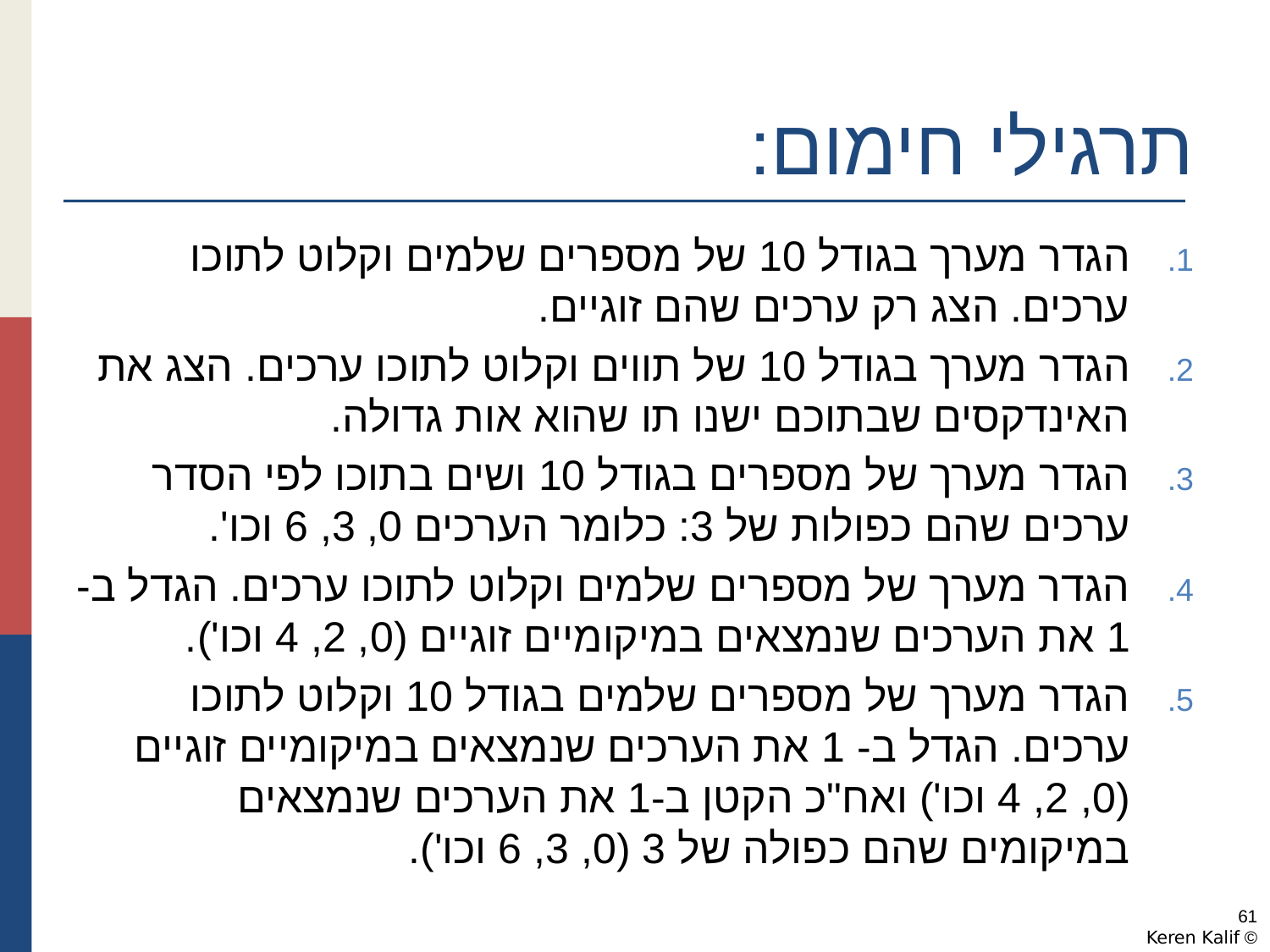

# תרגילי חימום:
הגדר מערך בגודל 10 של מספרים שלמים וקלוט לתוכו ערכים. הצג רק ערכים שהם זוגיים.
הגדר מערך בגודל 10 של תווים וקלוט לתוכו ערכים. הצג את האינדקסים שבתוכם ישנו תו שהוא אות גדולה.
הגדר מערך של מספרים בגודל 10 ושים בתוכו לפי הסדר ערכים שהם כפולות של 3: כלומר הערכים 0, 3, 6 וכו'.
הגדר מערך של מספרים שלמים וקלוט לתוכו ערכים. הגדל ב- 1 את הערכים שנמצאים במיקומיים זוגיים (0, 2, 4 וכו').
הגדר מערך של מספרים שלמים בגודל 10 וקלוט לתוכו ערכים. הגדל ב- 1 את הערכים שנמצאים במיקומיים זוגיים (0, 2, 4 וכו') ואח"כ הקטן ב-1 את הערכים שנמצאים במיקומים שהם כפולה של 3 (0, 3, 6 וכו').

61
© Keren Kalif